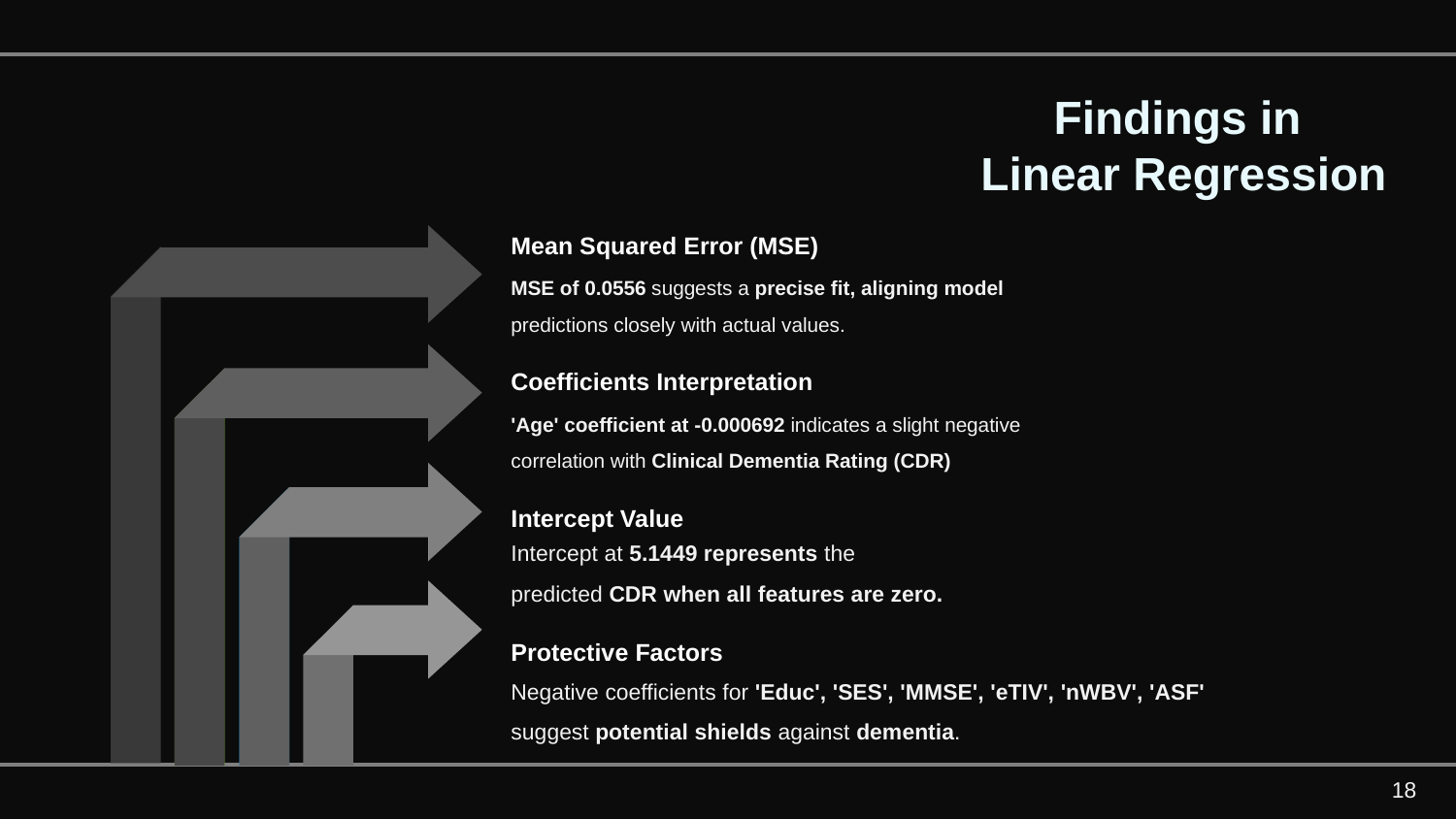

Findings in
Linear Regression
Mean Squared Error (MSE)

MSE of 0.0556 suggests a precise fit, aligning model
predictions closely with actual values.
Coefficients Interpretation
'Age' coefficient at -0.000692 indicates a slight negative correlation with Clinical Dementia Rating (CDR)
Intercept Value
Intercept at 5.1449 represents the
predicted CDR when all features are zero.
Protective Factors
Negative coefficients for 'Educ', 'SES', 'MMSE', 'eTIV', 'nWBV', 'ASF'
suggest potential shields against dementia.
18